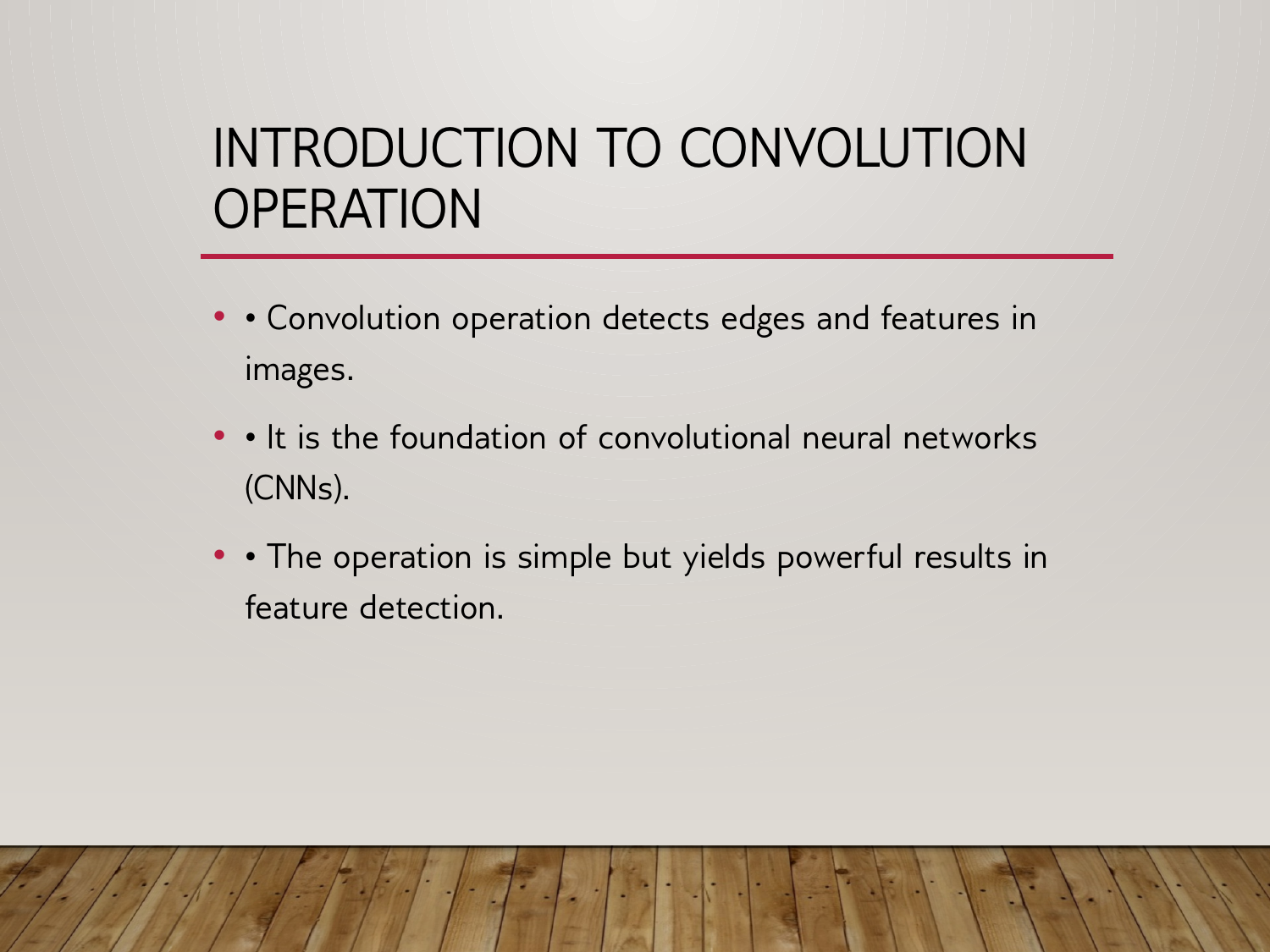

# Introduction to Convolution Operation
• Convolution operation detects edges and features in images.
• It is the foundation of convolutional neural networks (CNNs).
• The operation is simple but yields powerful results in feature detection.